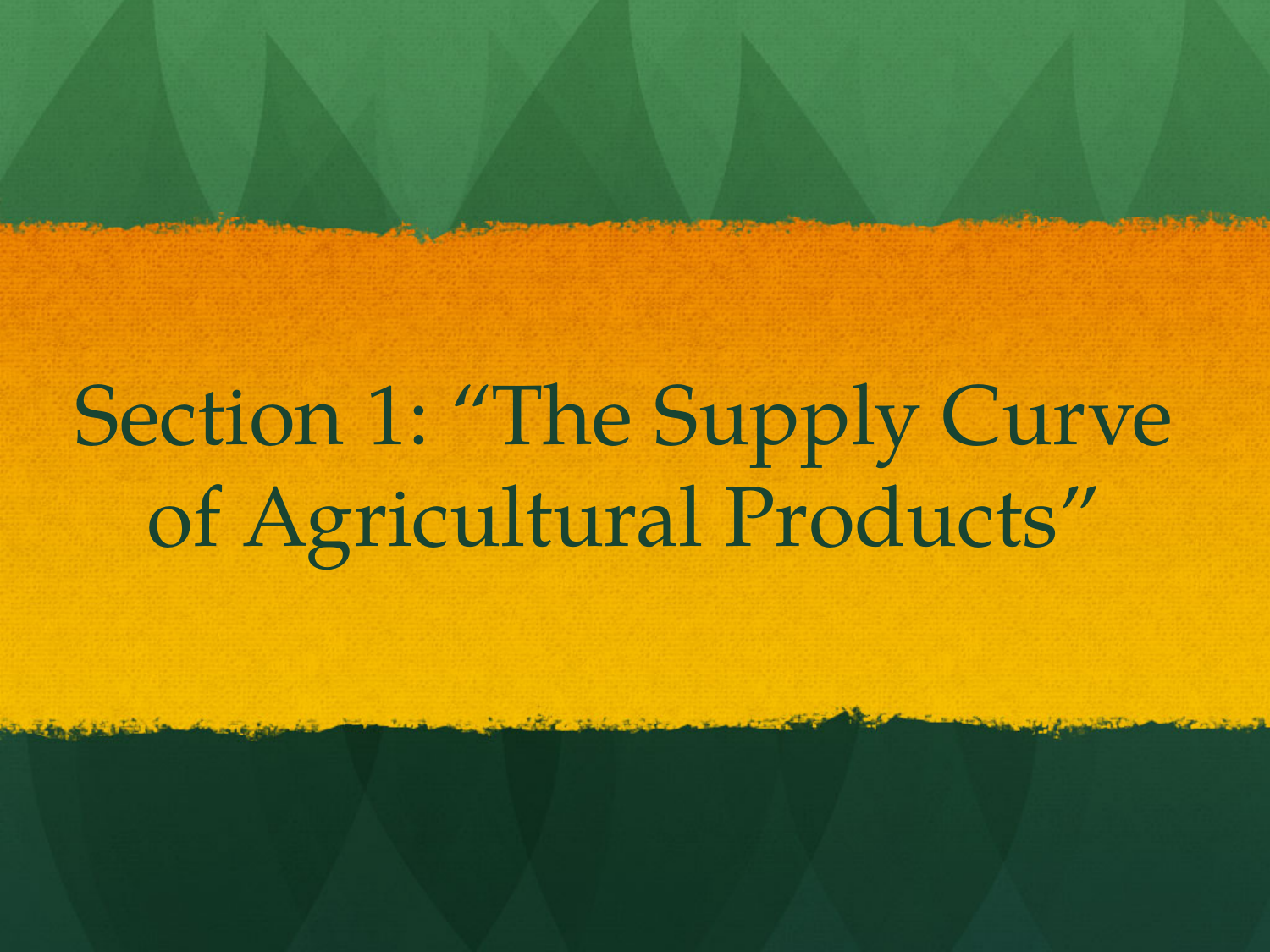

# Section 1: “The Supply Curve of Agricultural Products”